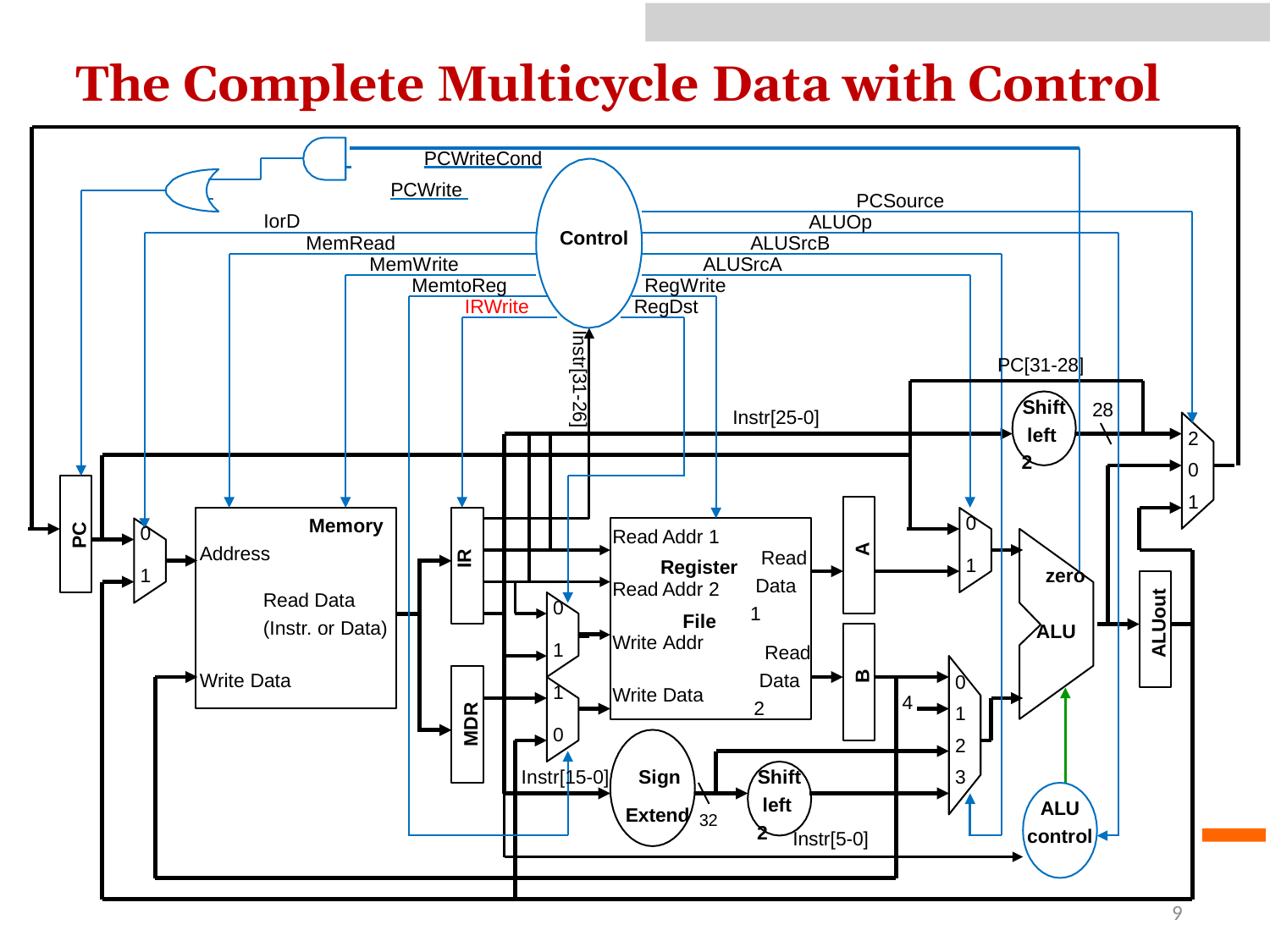

# Fundamentals

The Complete Multicycle Data with Control

 	PCWriteCond

 		PCWrite 	 IorD

PCSource  ALUOp

Control
MemRead
ALUSrcB  ALUSrcA

MemWrite

MemtoReg
RegWrite

IRWrite
RegDst

Instr[31-26]

PC[31-28]

Shift  left 2

28
Instr[25-0]

2
0

1

0
Memory
Read Addr 1
Register
Read Addr 2
File
Write Addr

0
PC

Read  Data 1

Address
A

IR

1

1
zero

Read Data  (Instr. or Data)

ALUout

0

ALU

Read  Data 2
1

0
1
2
3

Write Data
B

1
Write Data

4

MDR

0

Shift  left 2

Instr[15-0]	Sign

ALU
control
Extend 32

Instr[5-0]

9